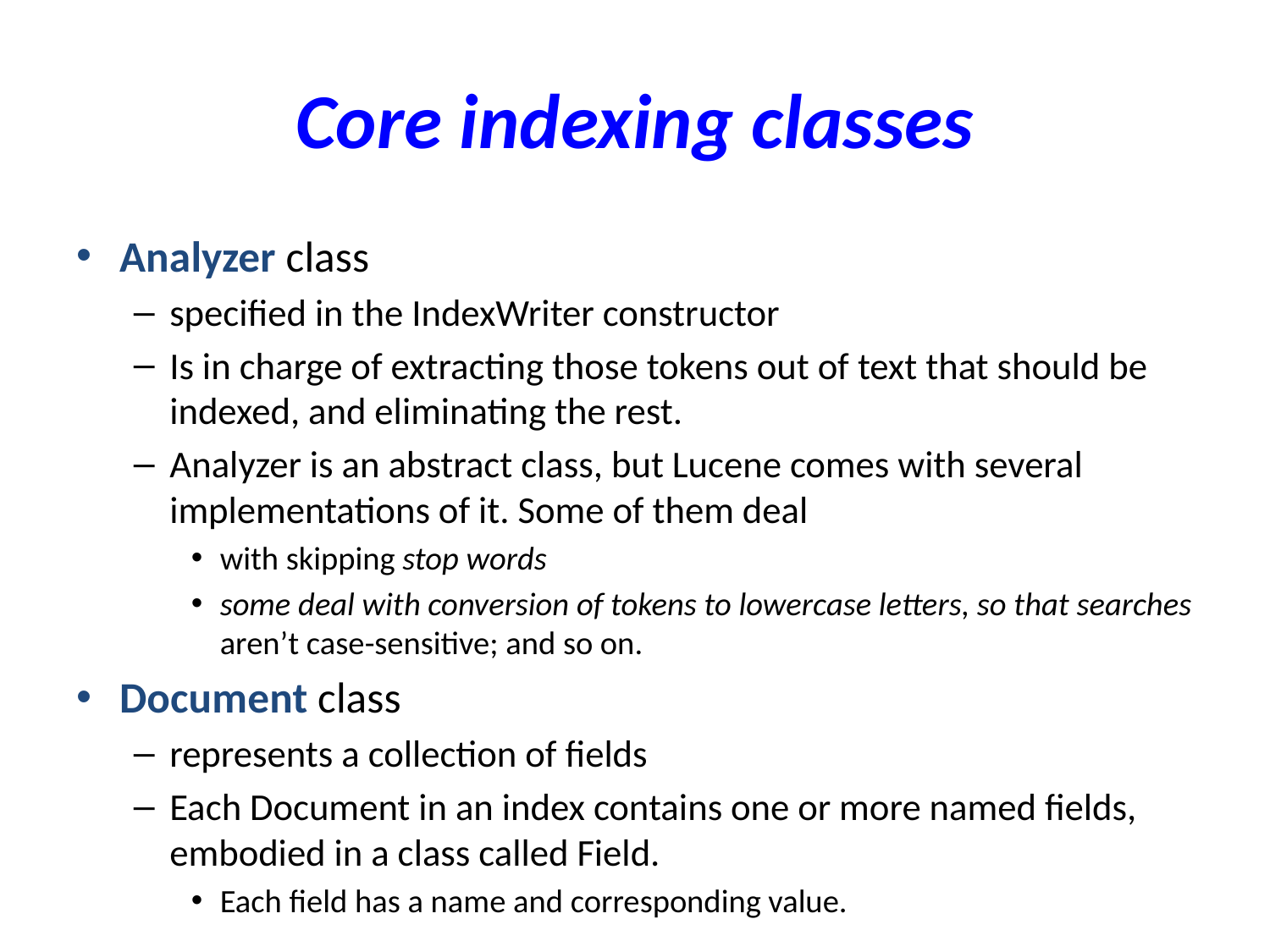

# Core indexing classes
Analyzer class
specified in the IndexWriter constructor
Is in charge of extracting those tokens out of text that should be indexed, and eliminating the rest.
Analyzer is an abstract class, but Lucene comes with several implementations of it. Some of them deal
with skipping stop words
some deal with conversion of tokens to lowercase letters, so that searches aren’t case-sensitive; and so on.
Document class
represents a collection of fields
Each Document in an index contains one or more named fields, embodied in a class called Field.
Each field has a name and corresponding value.